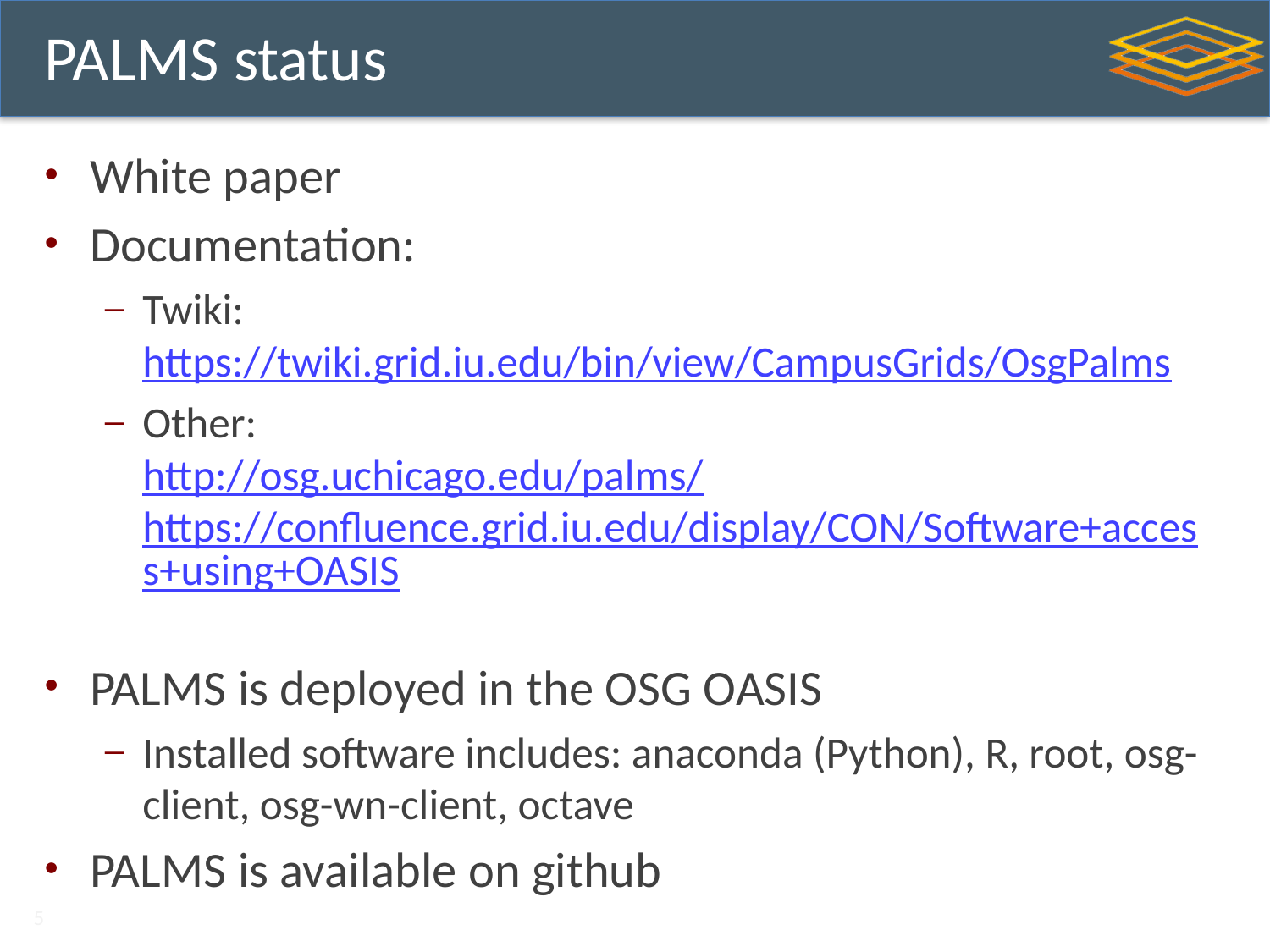

# PALMS status
White paper
Documentation:
Twiki: https://twiki.grid.iu.edu/bin/view/CampusGrids/OsgPalms
Other:
http://osg.uchicago.edu/palms/  https://confluence.grid.iu.edu/display/CON/Software+access+using+OASIS
PALMS is deployed in the OSG OASIS
Installed software includes: anaconda (Python), R, root, osg-client, osg-wn-client, octave
PALMS is available on github